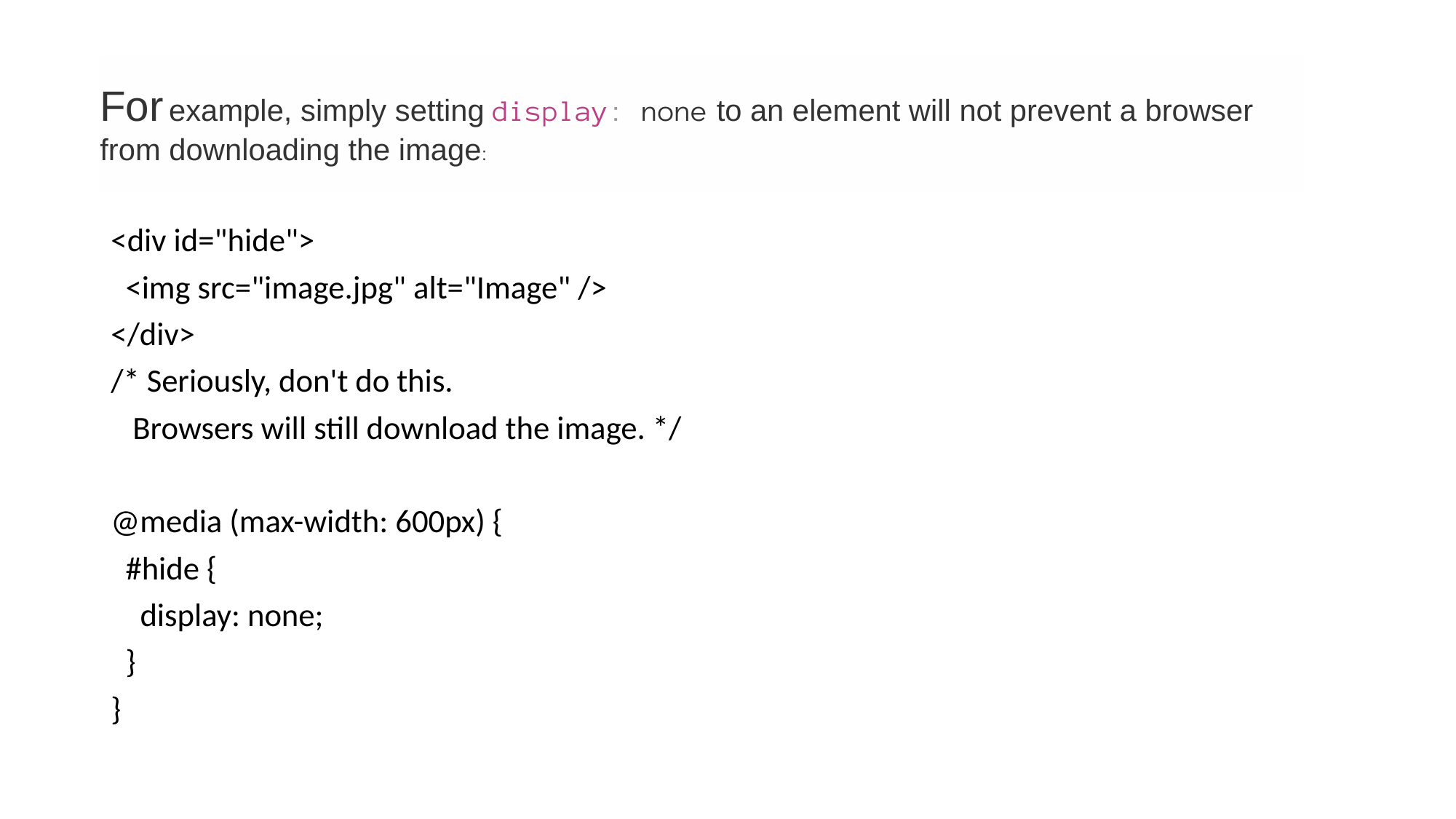

# For example, simply setting display: none to an element will not prevent a browser from downloading the image:
<div id="hide">
  <img src="image.jpg" alt="Image" />
</div>
/* Seriously, don't do this.
   Browsers will still download the image. */

@media (max-width: 600px) {
  #hide {
    display: none;
  }
}